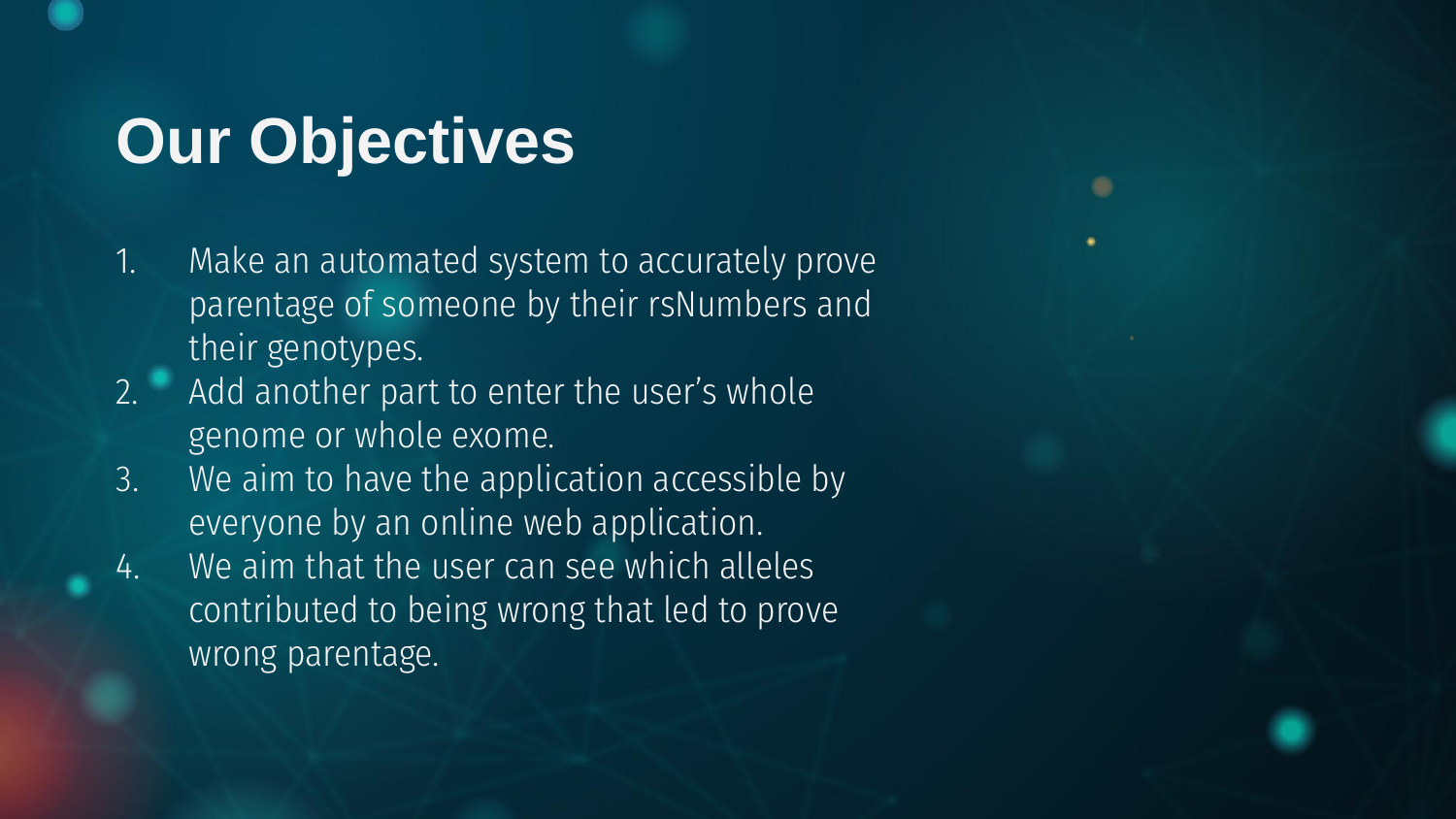

Our Objectives
Make an automated system to accurately prove parentage of someone by their rsNumbers and their genotypes.
Add another part to enter the user’s whole genome or whole exome.
We aim to have the application accessible by everyone by an online web application.
We aim that the user can see which alleles contributed to being wrong that led to prove wrong parentage.